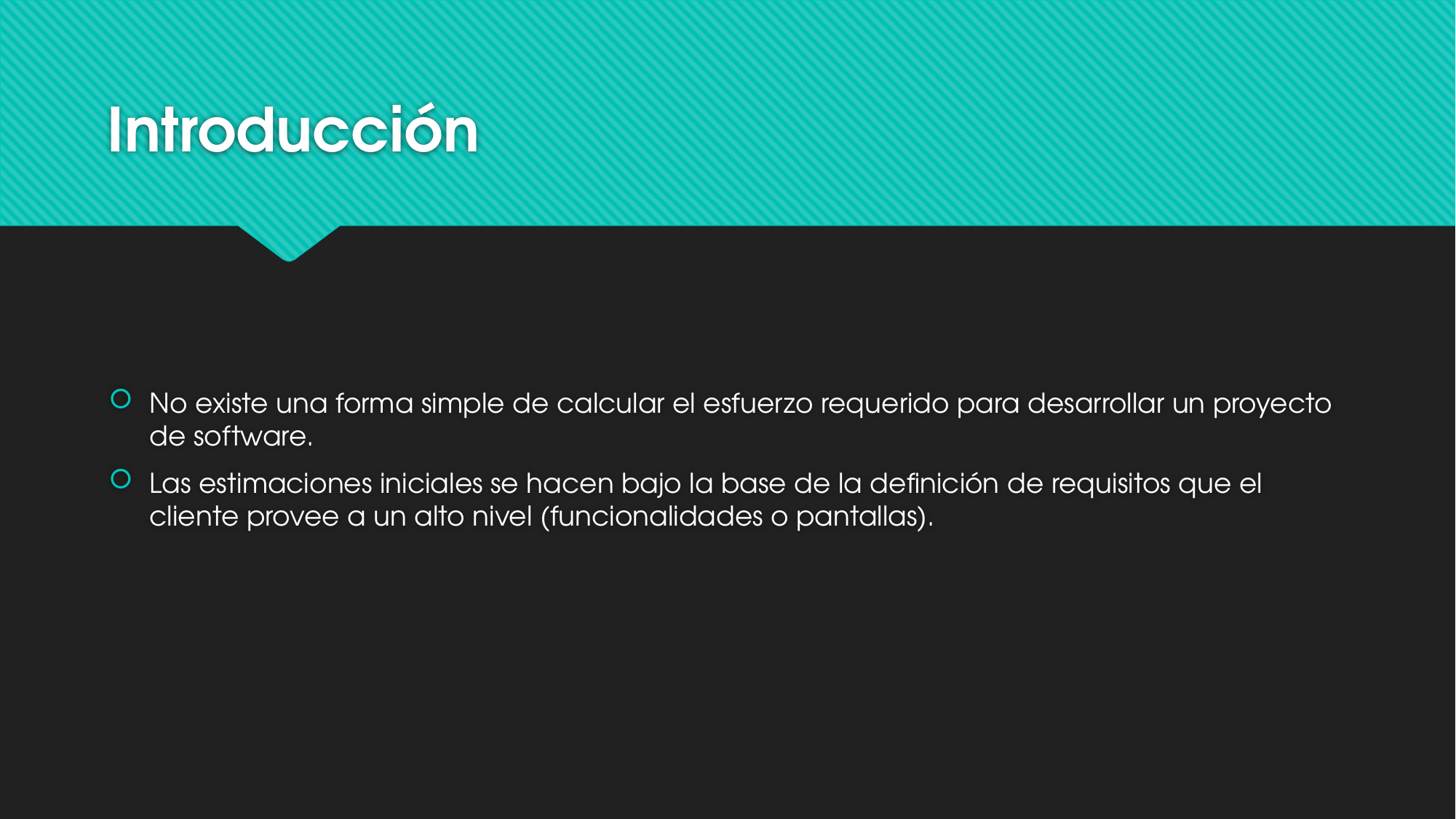

# Introducción
No existe una forma simple de calcular el esfuerzo requerido para desarrollar un proyecto de software.
Las estimaciones iniciales se hacen bajo la base de la definición de requisitos que el cliente provee a un alto nivel (funcionalidades o pantallas).